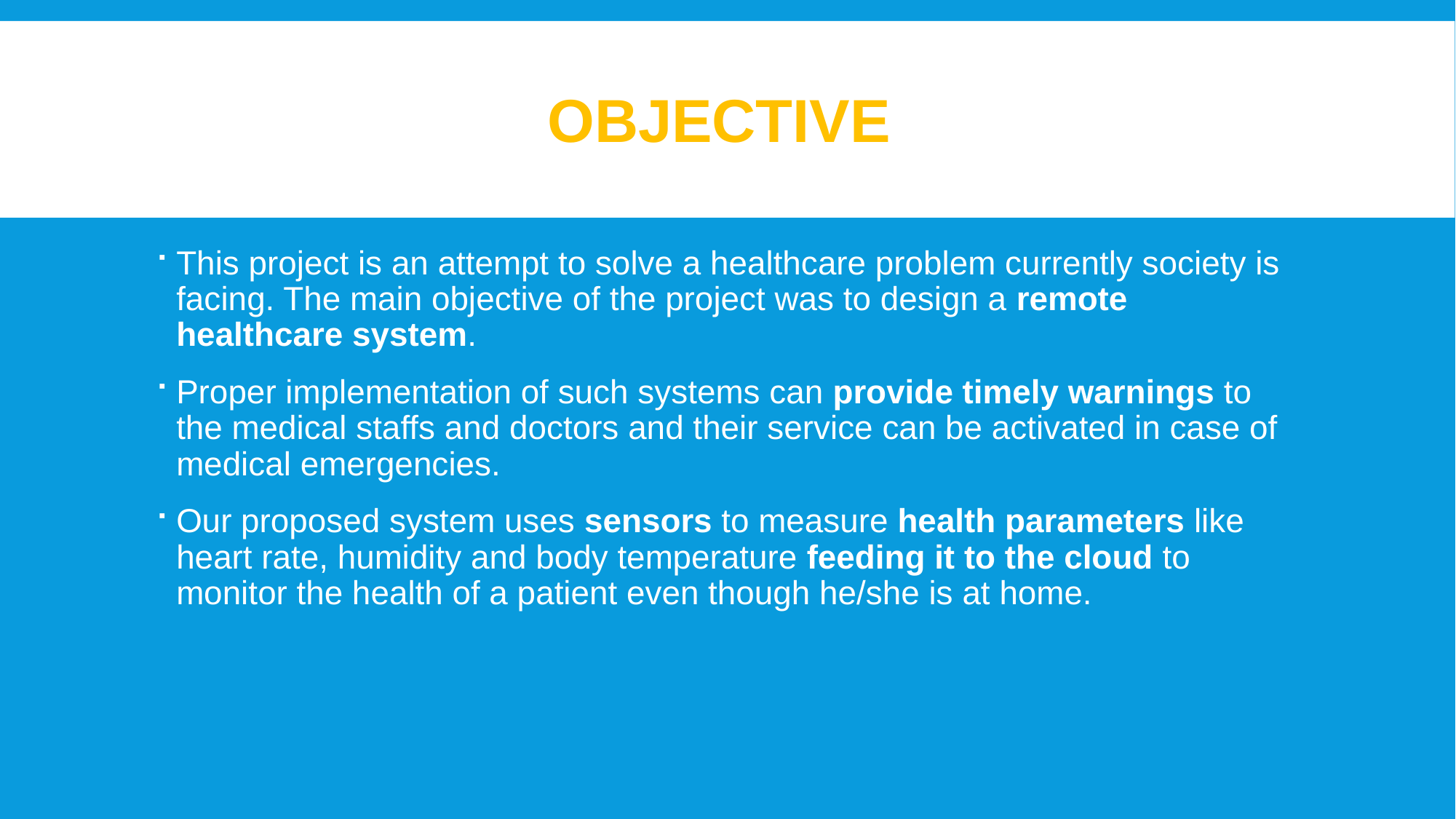

# OBJECTIVE
This project is an attempt to solve a healthcare problem currently society is facing. The main objective of the project was to design a remote healthcare system.
Proper implementation of such systems can provide timely warnings to the medical staffs and doctors and their service can be activated in case of medical emergencies.
Our proposed system uses sensors to measure health parameters like heart rate, humidity and body temperature feeding it to the cloud to monitor the health of a patient even though he/she is at home.